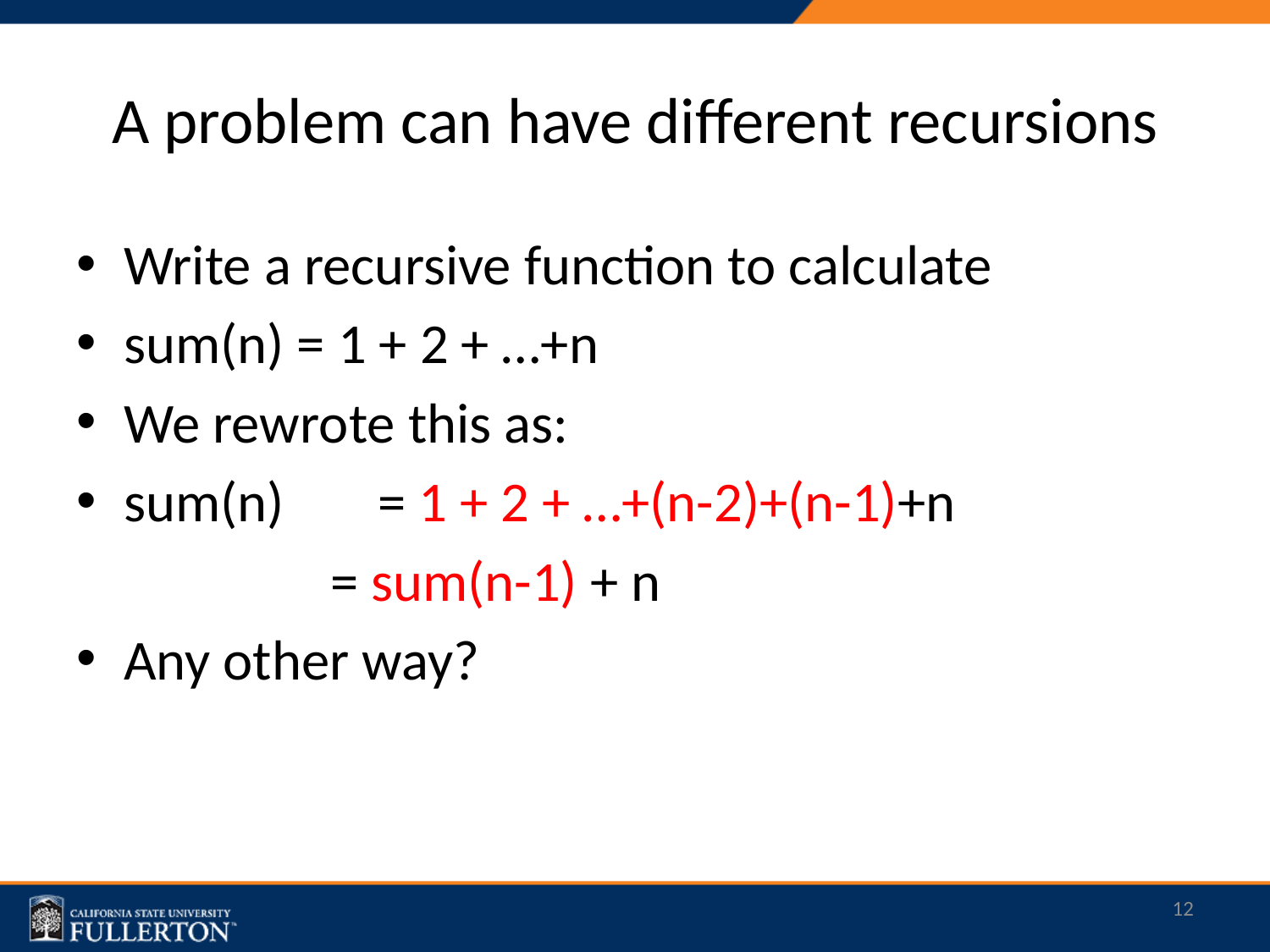

# A problem can have different recursions
Write a recursive function to calculate
sum(n) = 1 + 2 + …+n
We rewrote this as:
sum(n) 	= 1 + 2 + …+(n-2)+(n-1)+n
		= sum(n-1) + n
Any other way?

12